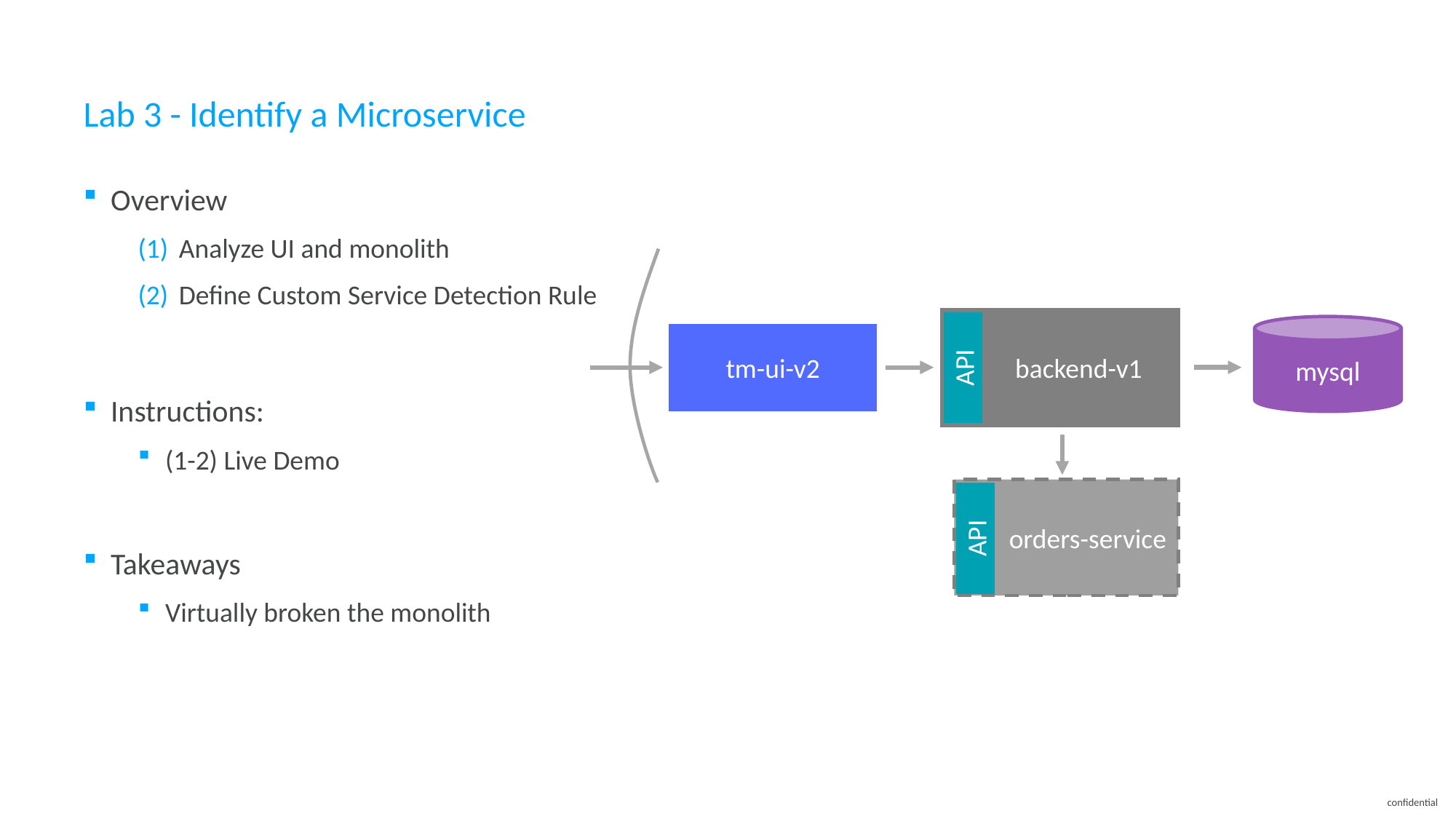

# Lab 3 - Identify a Microservice
Overview
Analyze UI and monolith
Define Custom Service Detection Rule

Instructions:
(1-2) Live Demo

Takeaways
Virtually broken the monolith

      backend-v1
mysql
tm-ui-v2
API
       orders-service
API